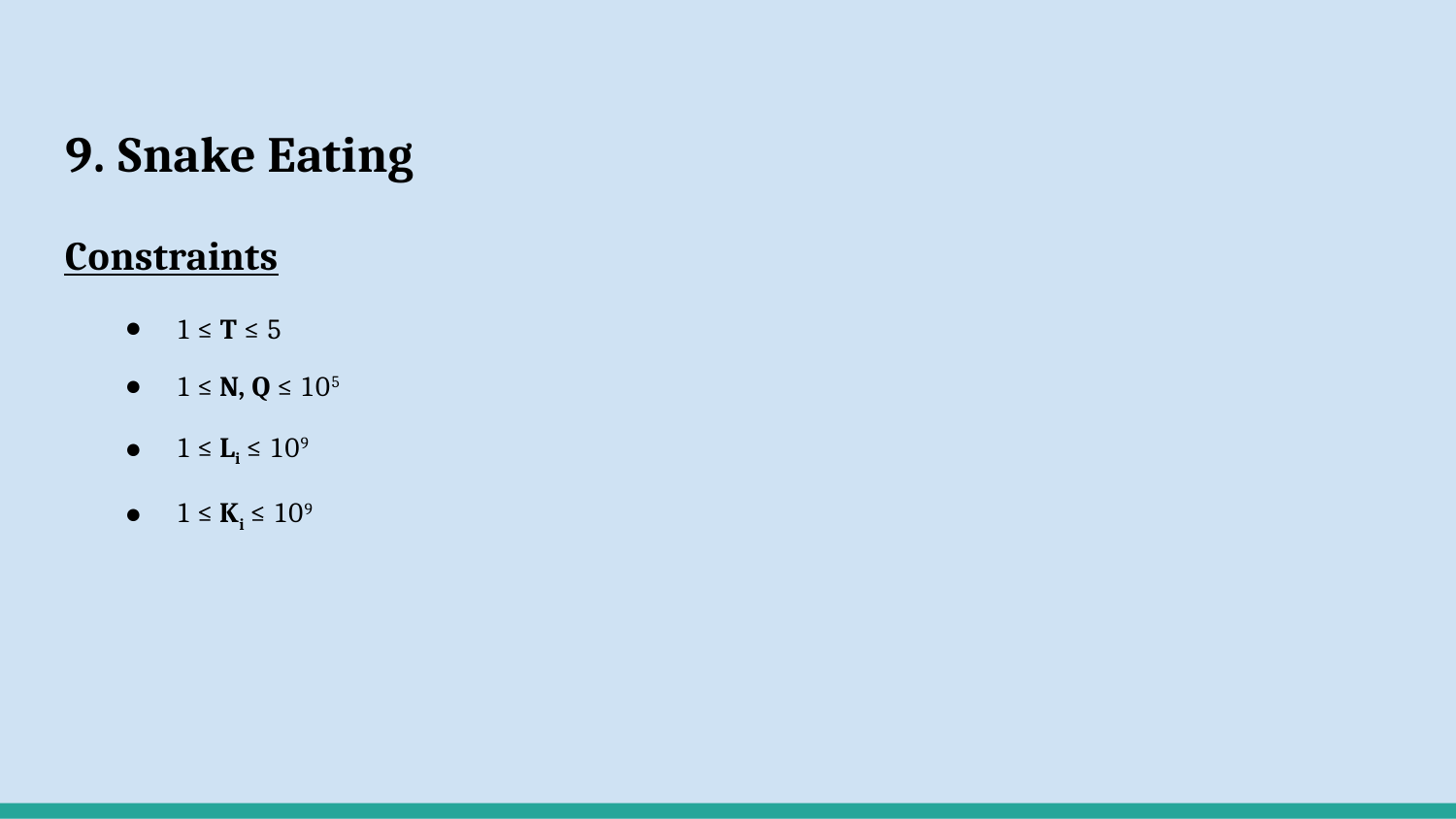

# 9. Snake Eating

Constraints
1 ≤ T ≤ 5
1 ≤ N, Q ≤ 105
1 ≤ Li ≤ 109
1 ≤ Ki ≤ 109